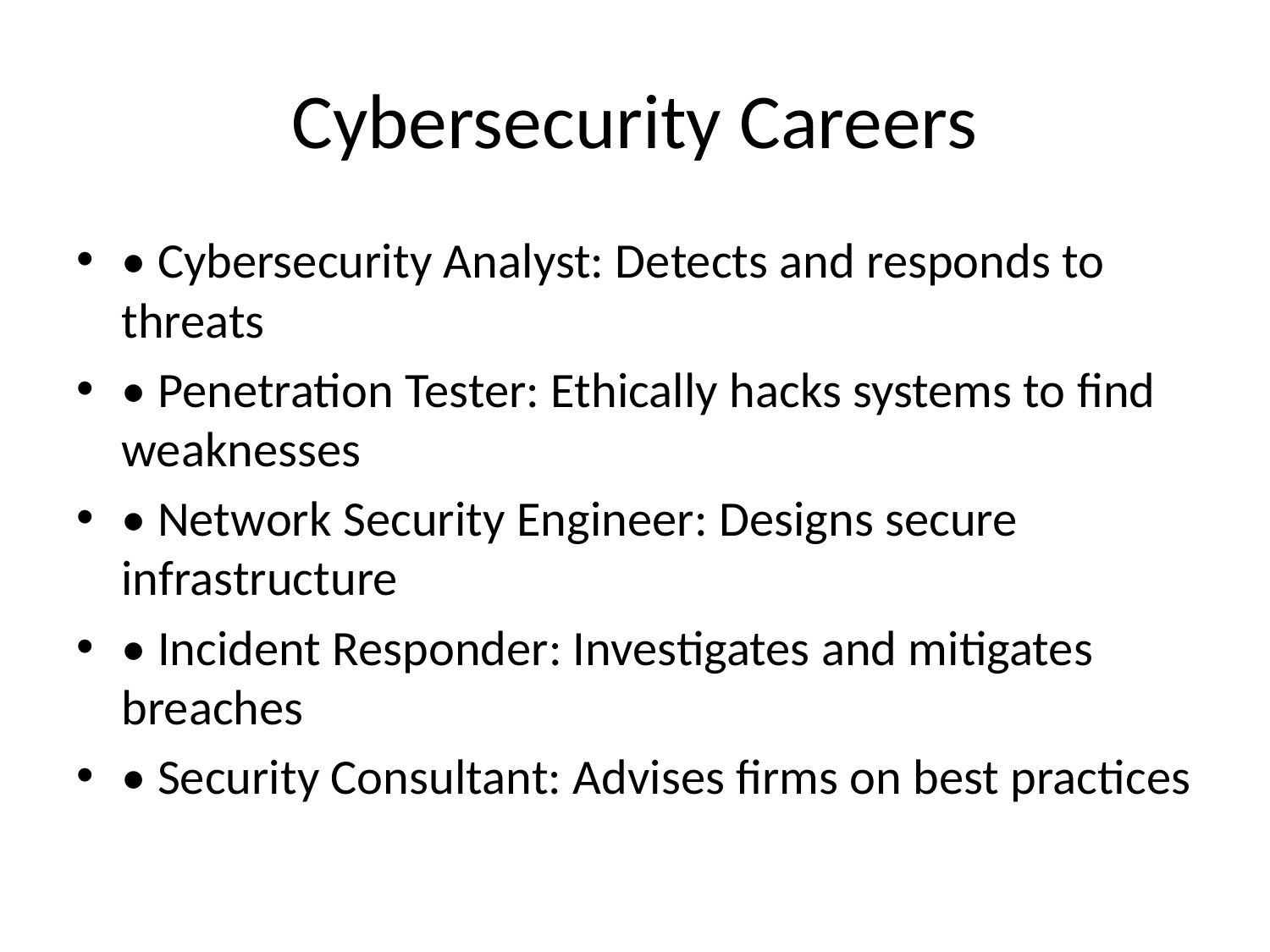

# Cybersecurity Careers
• Cybersecurity Analyst: Detects and responds to threats
• Penetration Tester: Ethically hacks systems to find weaknesses
• Network Security Engineer: Designs secure infrastructure
• Incident Responder: Investigates and mitigates breaches
• Security Consultant: Advises firms on best practices